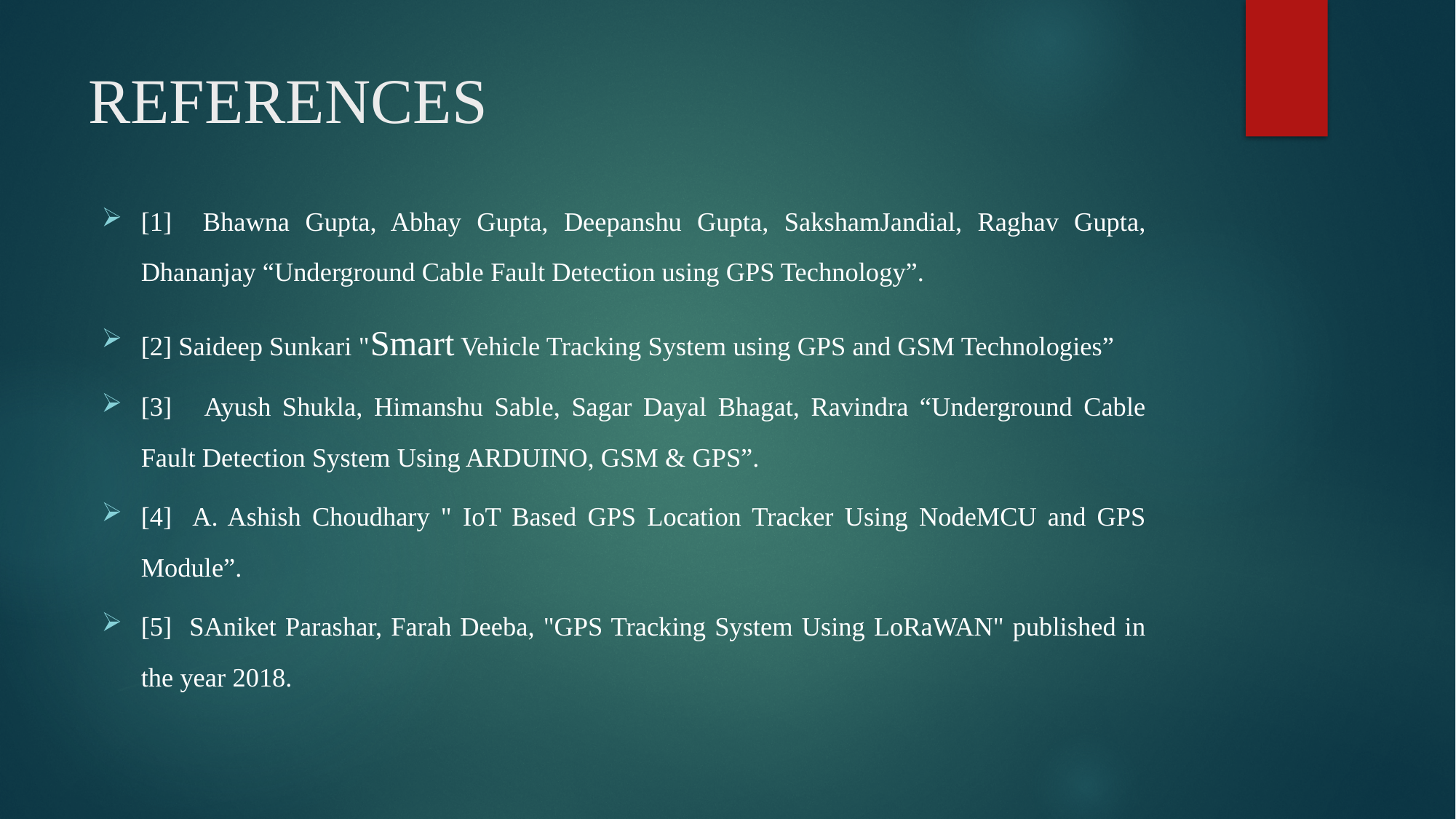

# REFERENCES
[1]  Bhawna Gupta, Abhay Gupta, Deepanshu Gupta, SakshamJandial, Raghav Gupta, Dhananjay “Underground Cable Fault Detection using GPS Technology”.
[2] Saideep Sunkari "Smart Vehicle Tracking System using GPS and GSM Technologies”
[3]   Ayush Shukla, Himanshu Sable, Sagar Dayal Bhagat, Ravindra “Underground Cable Fault Detection System Using ARDUINO, GSM & GPS”.
[4]  A. Ashish Choudhary " IoT Based GPS Location Tracker Using NodeMCU and GPS Module”.
[5]  SAniket Parashar, Farah Deeba, "GPS Tracking System Using LoRaWAN" published in the year 2018.